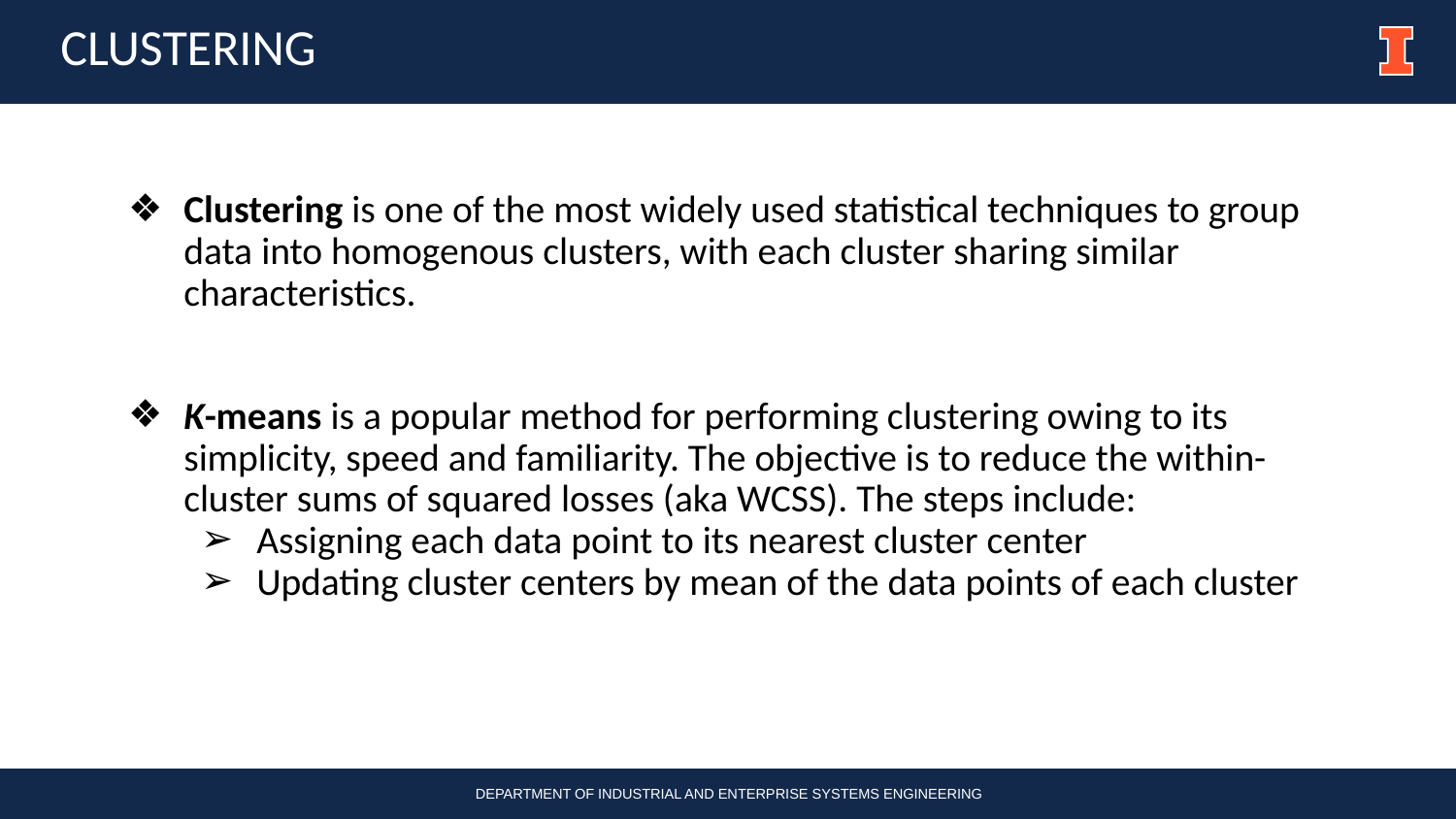

# CLUSTERING
Clustering is one of the most widely used statistical techniques to group data into homogenous clusters, with each cluster sharing similar characteristics.

K-means is a popular method for performing clustering owing to its simplicity, speed and familiarity. The objective is to reduce the within-cluster sums of squared losses (aka WCSS). The steps include:
Assigning each data point to its nearest cluster center
Updating cluster centers by mean of the data points of each cluster